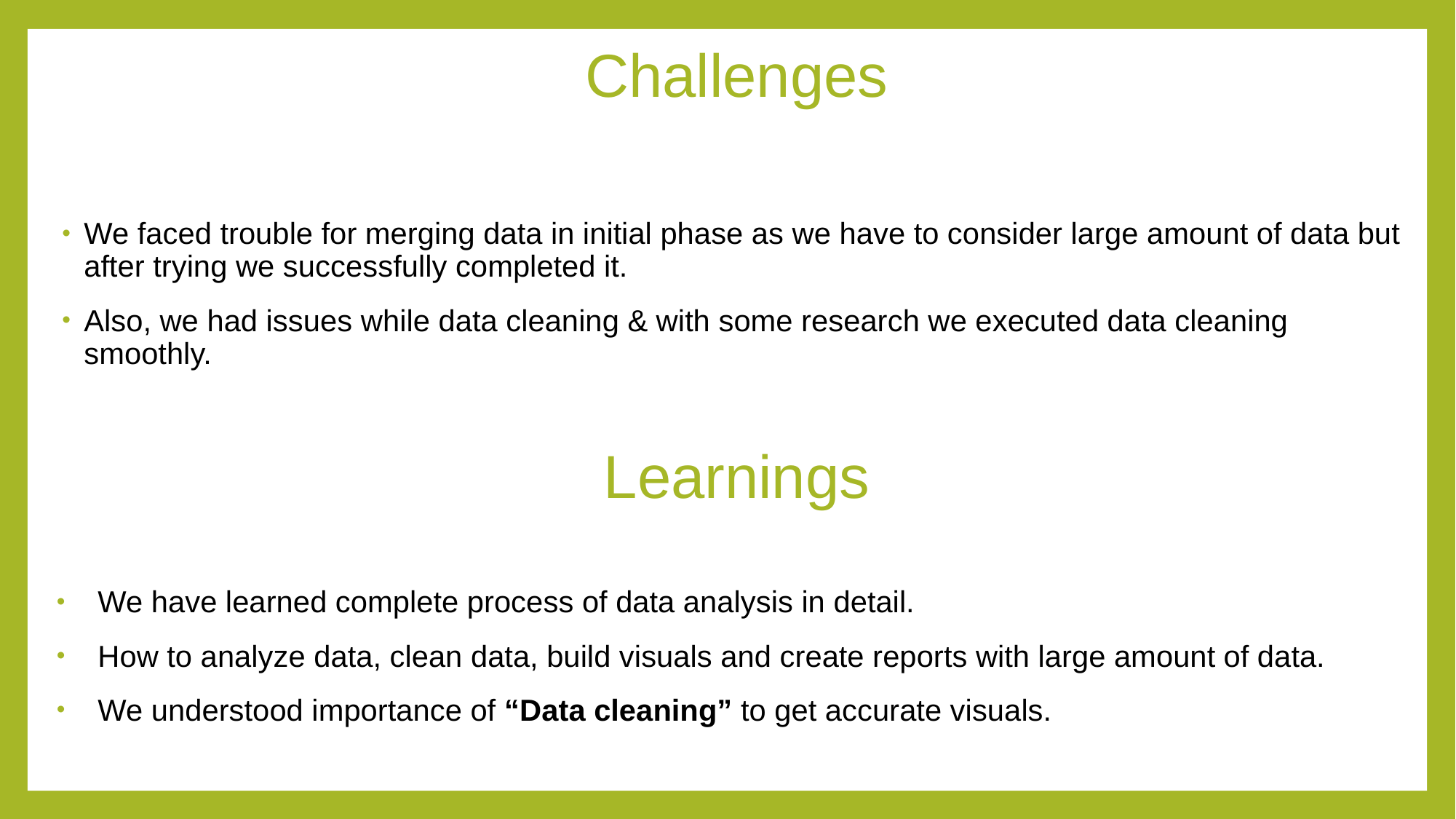

Challenges

We faced trouble for merging data in initial phase as we have to consider large amount of data but after trying we successfully completed it.
Also, we had issues while data cleaning & with some research we executed data cleaning smoothly.

Learnings

We have learned complete process of data analysis in detail.
How to analyze data, clean data, build visuals and create reports with large amount of data.
We understood importance of “Data cleaning” to get accurate visuals.